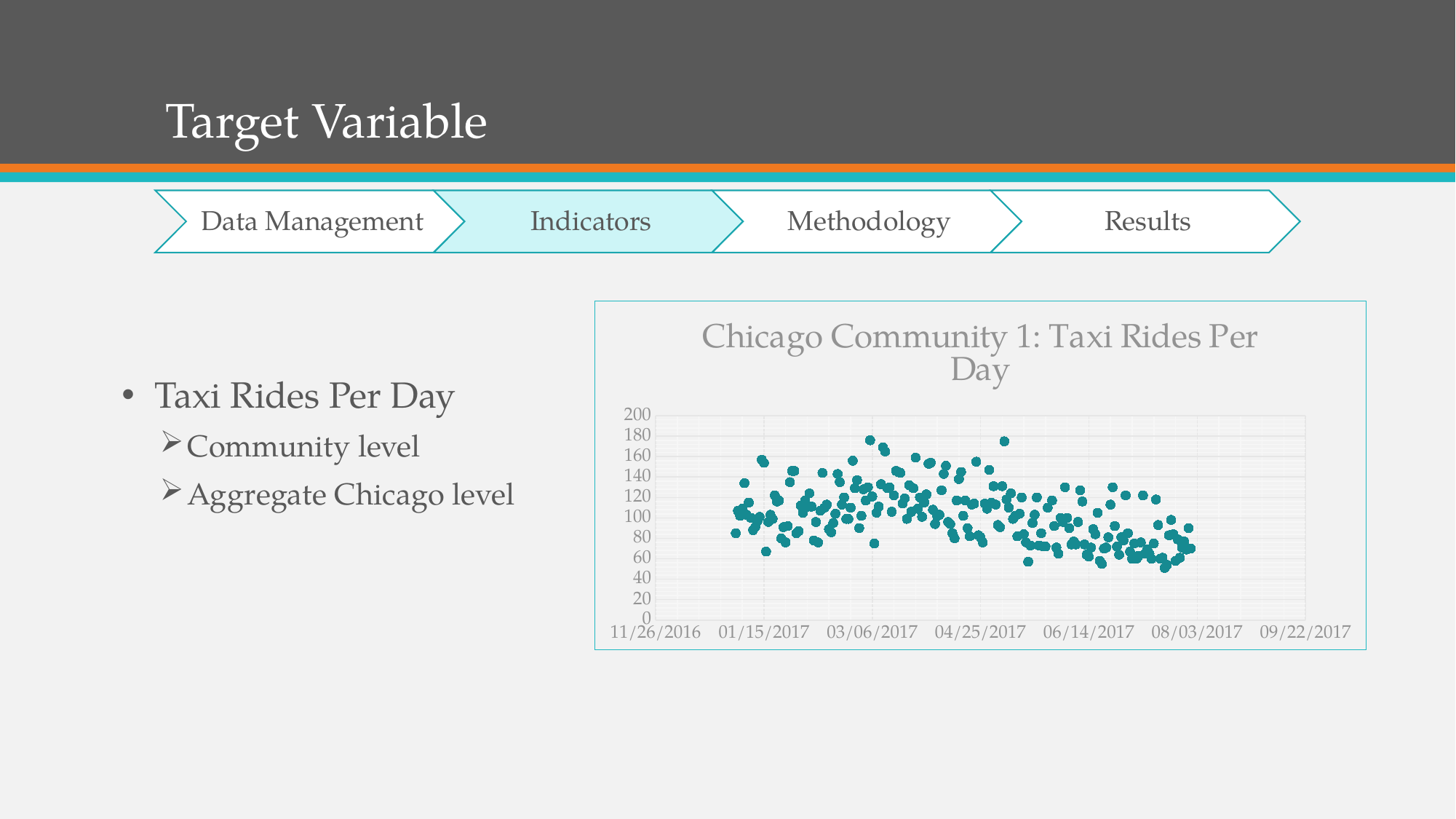

# Target Variable
Data Management
Indicators
Methodology
Results

### Chart: Chicago Community 1: Taxi Rides Per Day

| Category | Rides |
|---|---|
Taxi Rides Per Day
Community level
Aggregate Chicago level